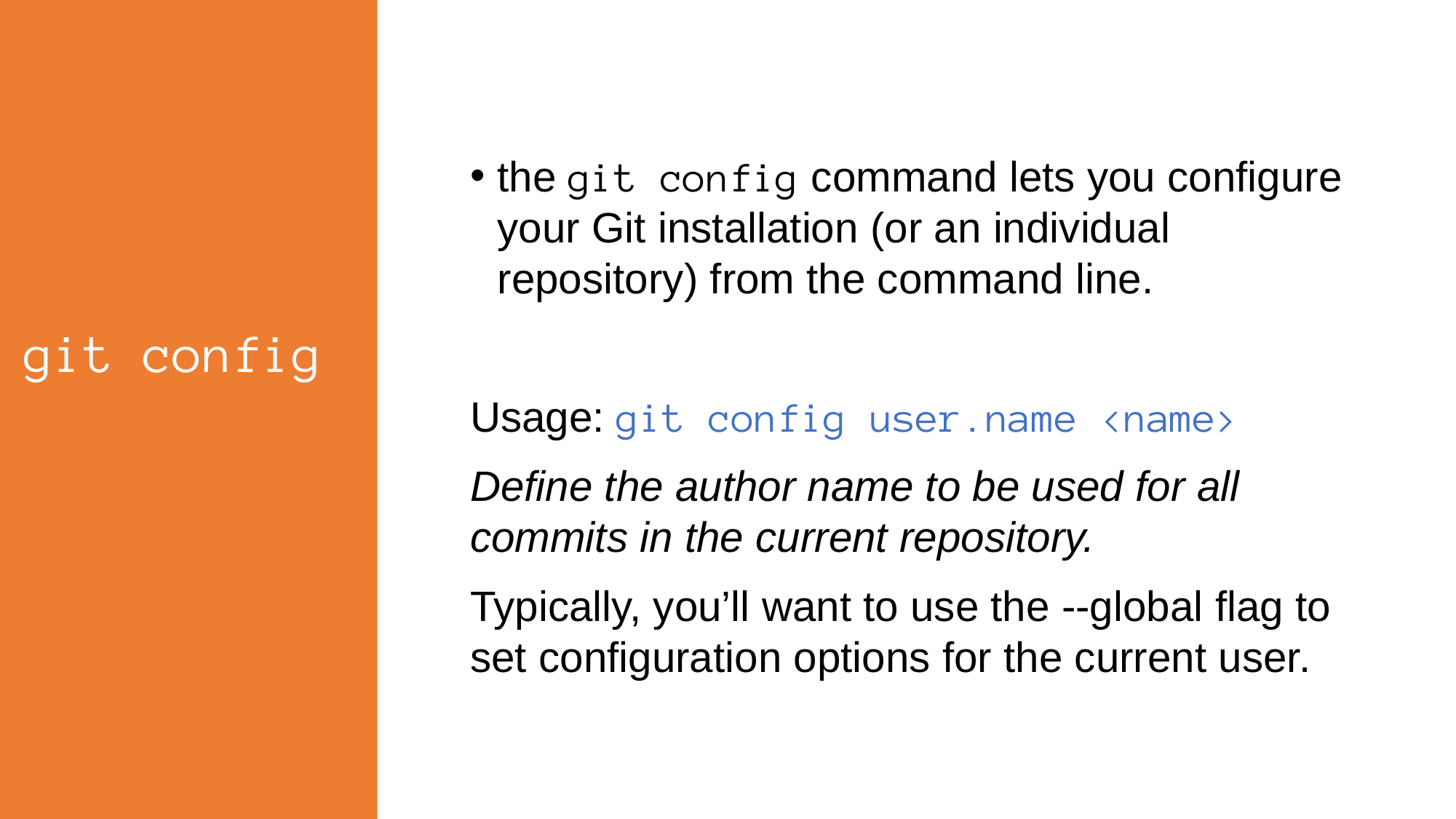

the git config command lets you configure your Git installation (or an individual repository) from the command line.

Usage: git config user.name <name>
Define the author name to be used for all commits in the current repository.
Typically, you’ll want to use the --global flag to set configuration options for the current user.
# git config